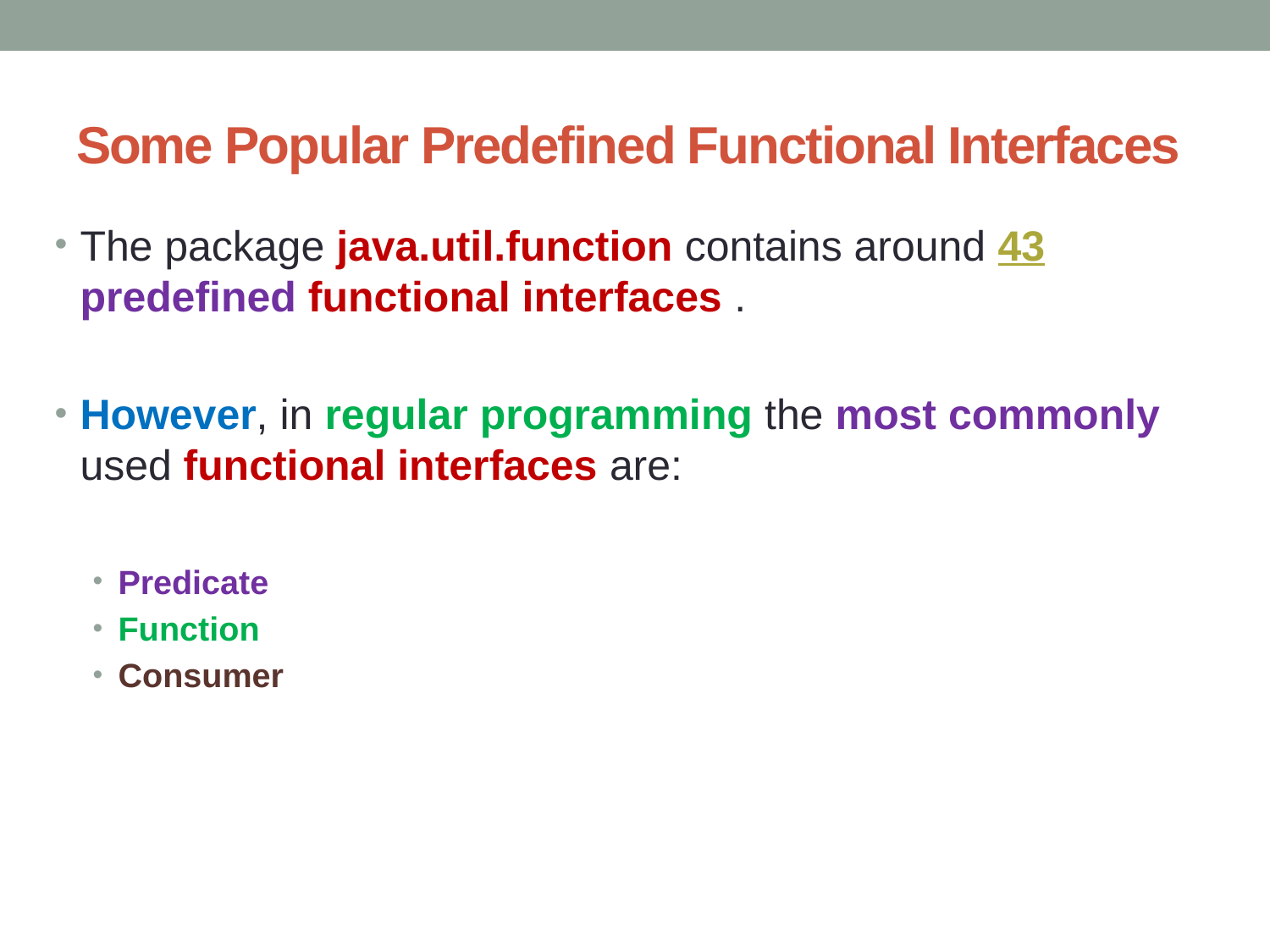

# Some Popular Predefined Functional Interfaces
The package java.util.function contains around 43 predefined functional interfaces .

However, in regular programming the most commonly used functional interfaces are:

Predicate
Function
Consumer